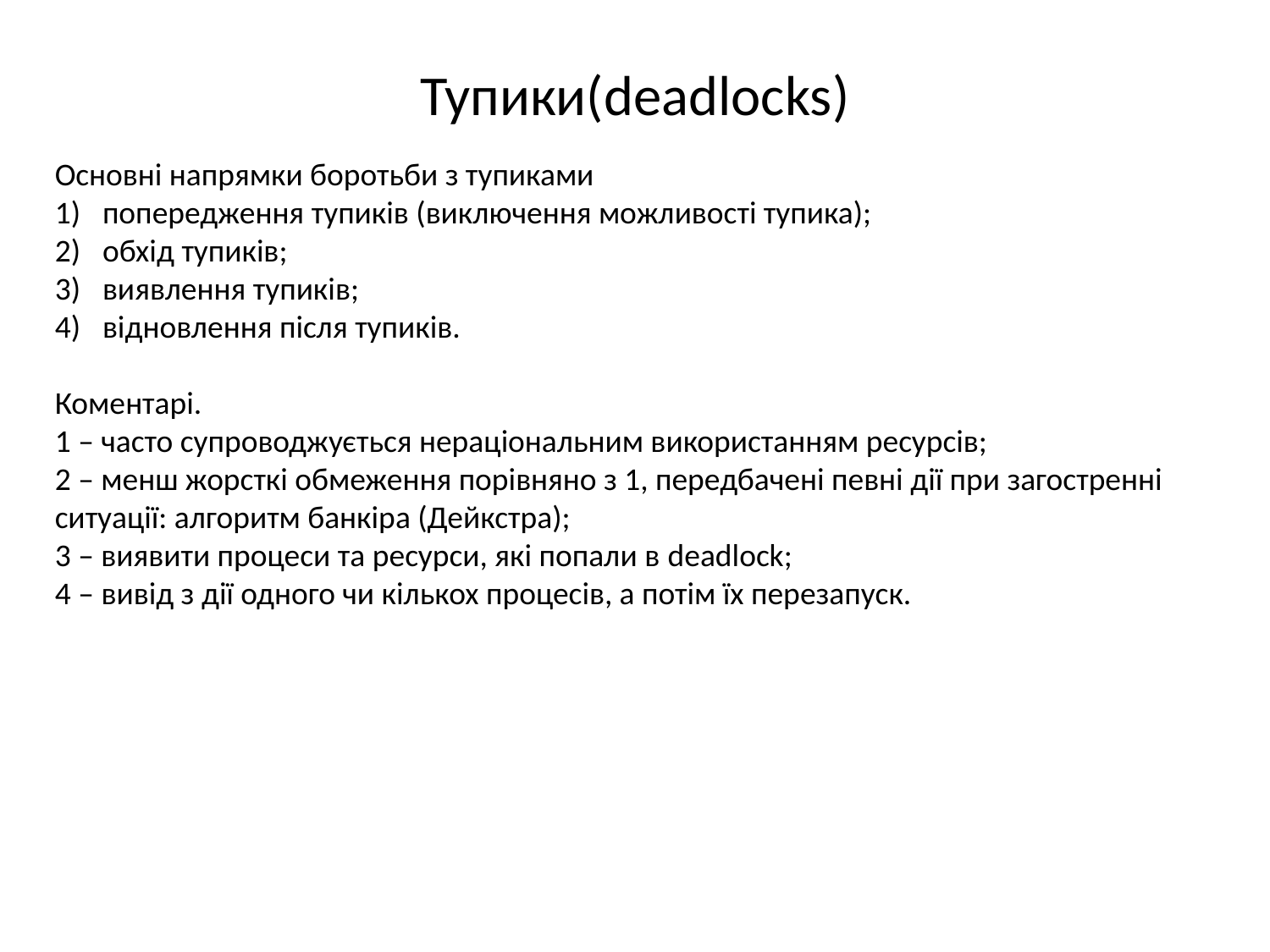

# Тупики(deadlocks)
Основні напрямки боротьби з тупиками
попередження тупиків (виключення можливості тупика);
обхід тупиків;
виявлення тупиків;
відновлення після тупиків.

Коментарі.
1 – часто супроводжується нераціональним використанням ресурсів;
2 – менш жорсткі обмеження порівняно з 1, передбачені певні дії при загостренні ситуації: алгоритм банкіра (Дейкстра);
3 – виявити процеси та ресурси, які попали в deadlock;
4 – вивід з дії одного чи кількох процесів, а потім їх перезапуск.